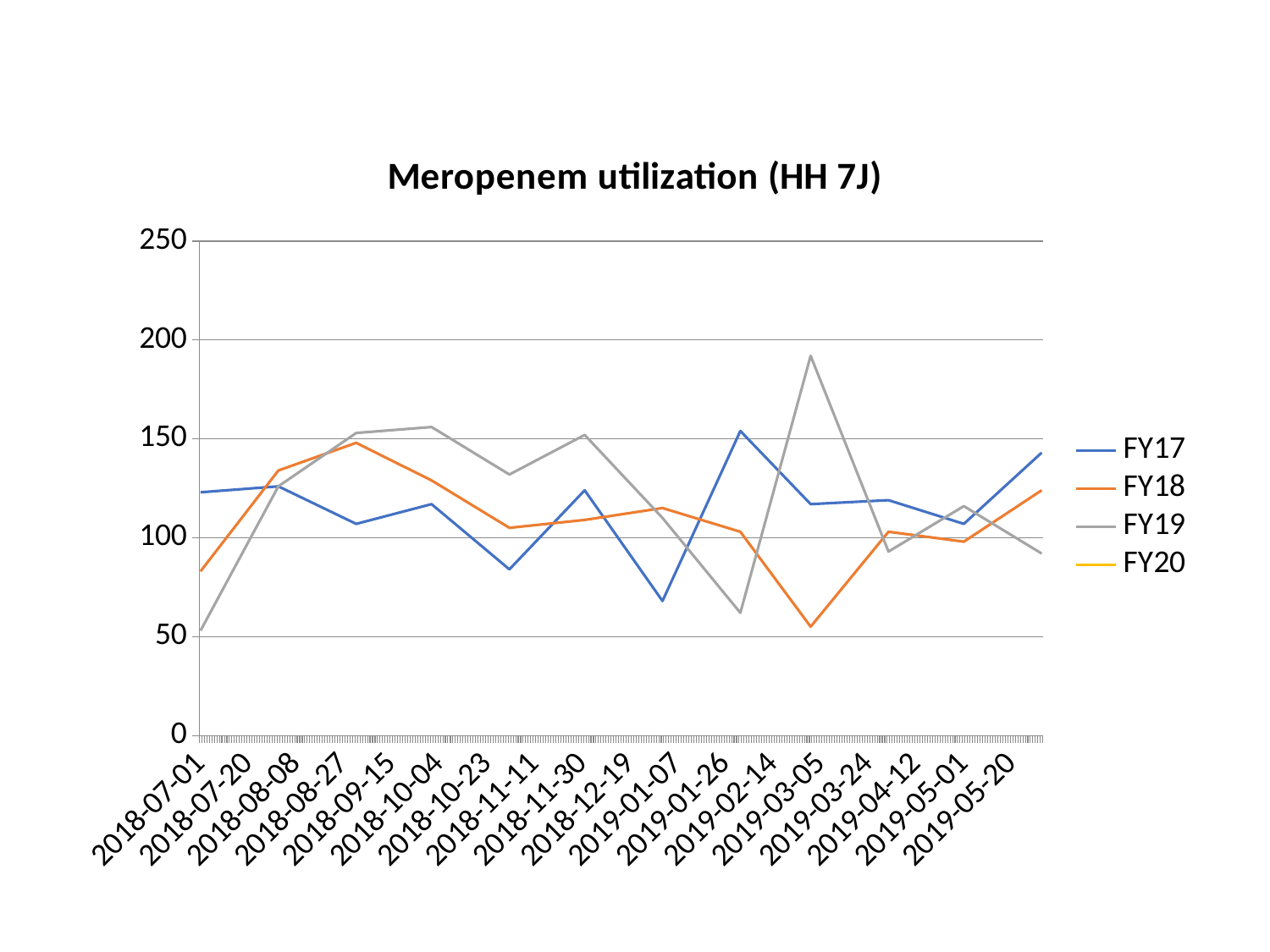

### Chart: Meropenem utilization (HH 7J)

| Category | FY17 | FY18 | FY19 | FY20 |
|---|---|---|---|---|
| 43282.0 | 123.0 | 83.0 | 53.0 | 131.0 |
| 43313.0 | 126.0 | 134.0 | 126.0 | None |
| 43344.0 | 107.0 | 148.0 | 153.0 | None |
| 43374.0 | 117.0 | 129.0 | 156.0 | None |
| 43405.0 | 84.0 | 105.0 | 132.0 | None |
| 43435.0 | 124.0 | 109.0 | 152.0 | None |
| 43466.0 | 68.0 | 115.0 | 110.0 | None |
| 43497.0 | 154.0 | 103.0 | 62.0 | None |
| 43525.0 | 117.0 | 55.0 | 192.0 | None |
| 43556.0 | 119.0 | 103.0 | 93.0 | None |
| 43586.0 | 107.0 | 98.0 | 116.0 | None |
| 43617.0 | 143.0 | 124.0 | 92.0 | None |